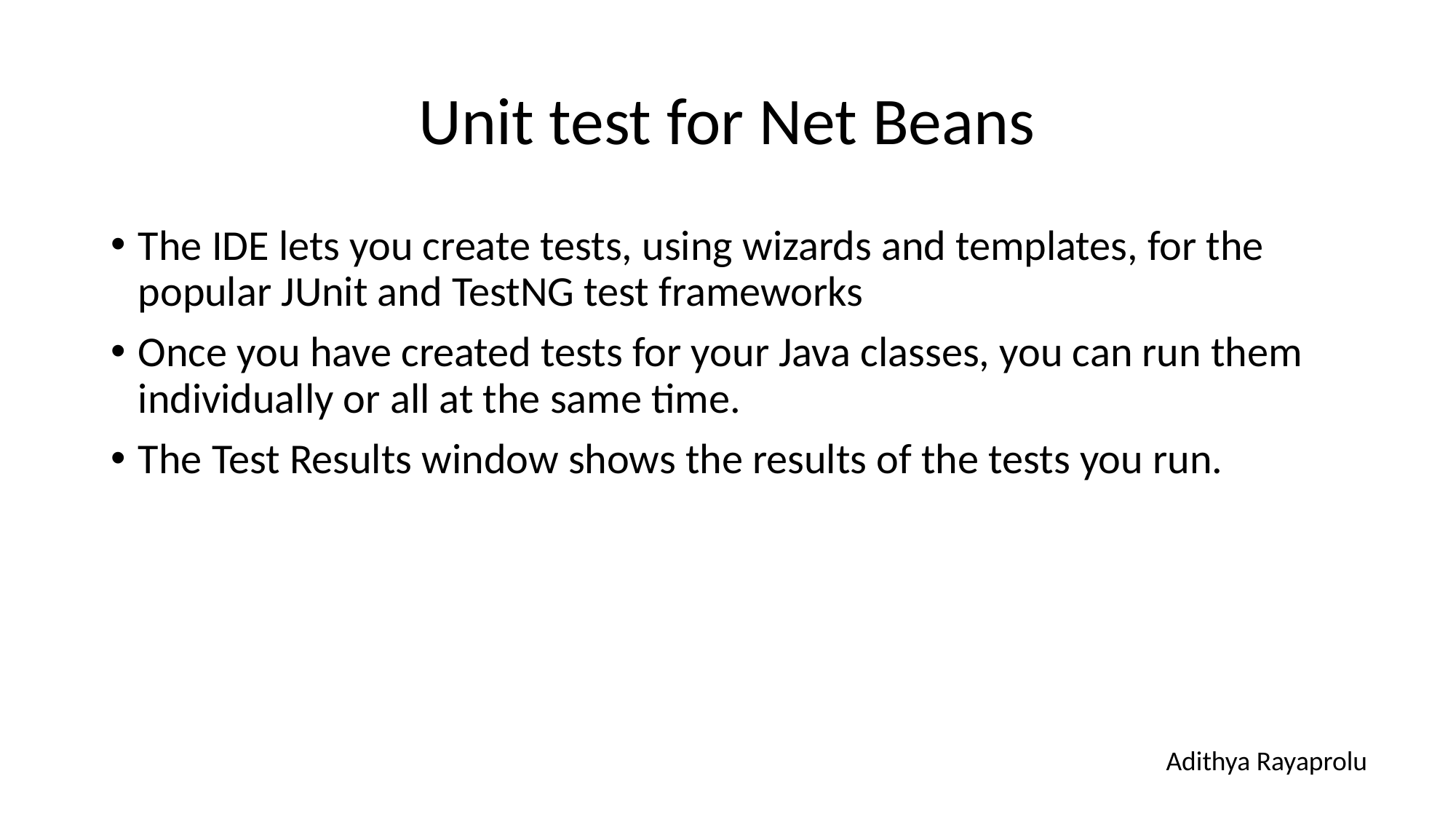

# Unit test for Net Beans
The IDE lets you create tests, using wizards and templates, for the popular JUnit and TestNG test frameworks
Once you have created tests for your Java classes, you can run them individually or all at the same time.
The Test Results window shows the results of the tests you run.
Adithya Rayaprolu